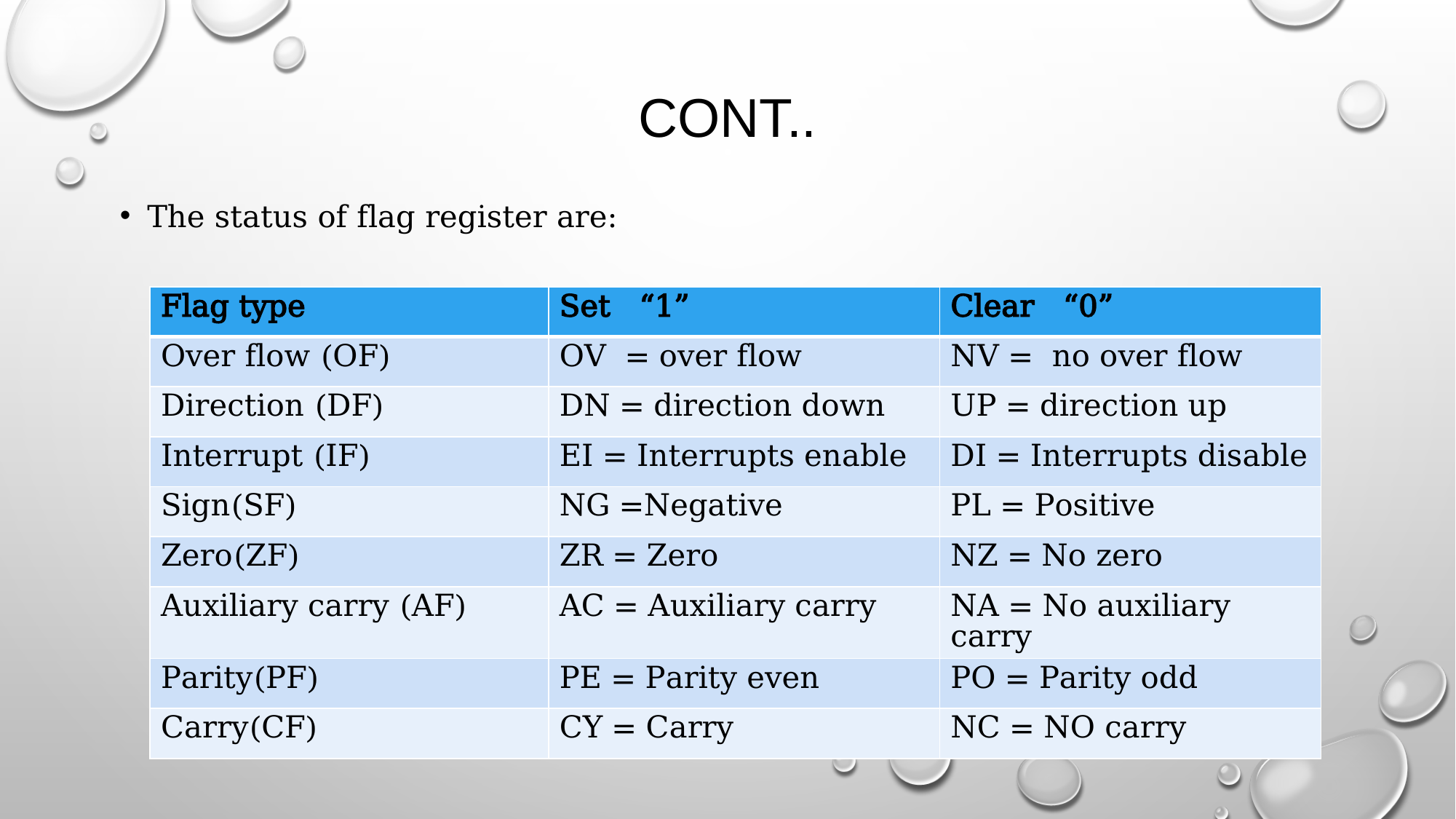

# Cont..
The status of flag register are:

| Flag type | Set “1” | Clear “0” |
| --- | --- | --- |
| Over flow (OF) | OV = over flow | NV = no over flow |
| Direction (DF) | DN = direction down | UP = direction up |
| Interrupt (IF) | EI = Interrupts enable | DI = Interrupts disable |
| Sign(SF) | NG =Negative | PL = Positive |
| Zero(ZF) | ZR = Zero | NZ = No zero |
| Auxiliary carry (AF) | AC = Auxiliary carry | NA = No auxiliary carry |
| Parity(PF) | PE = Parity even | PO = Parity odd |
| Carry(CF) | CY = Carry | NC = NO carry |